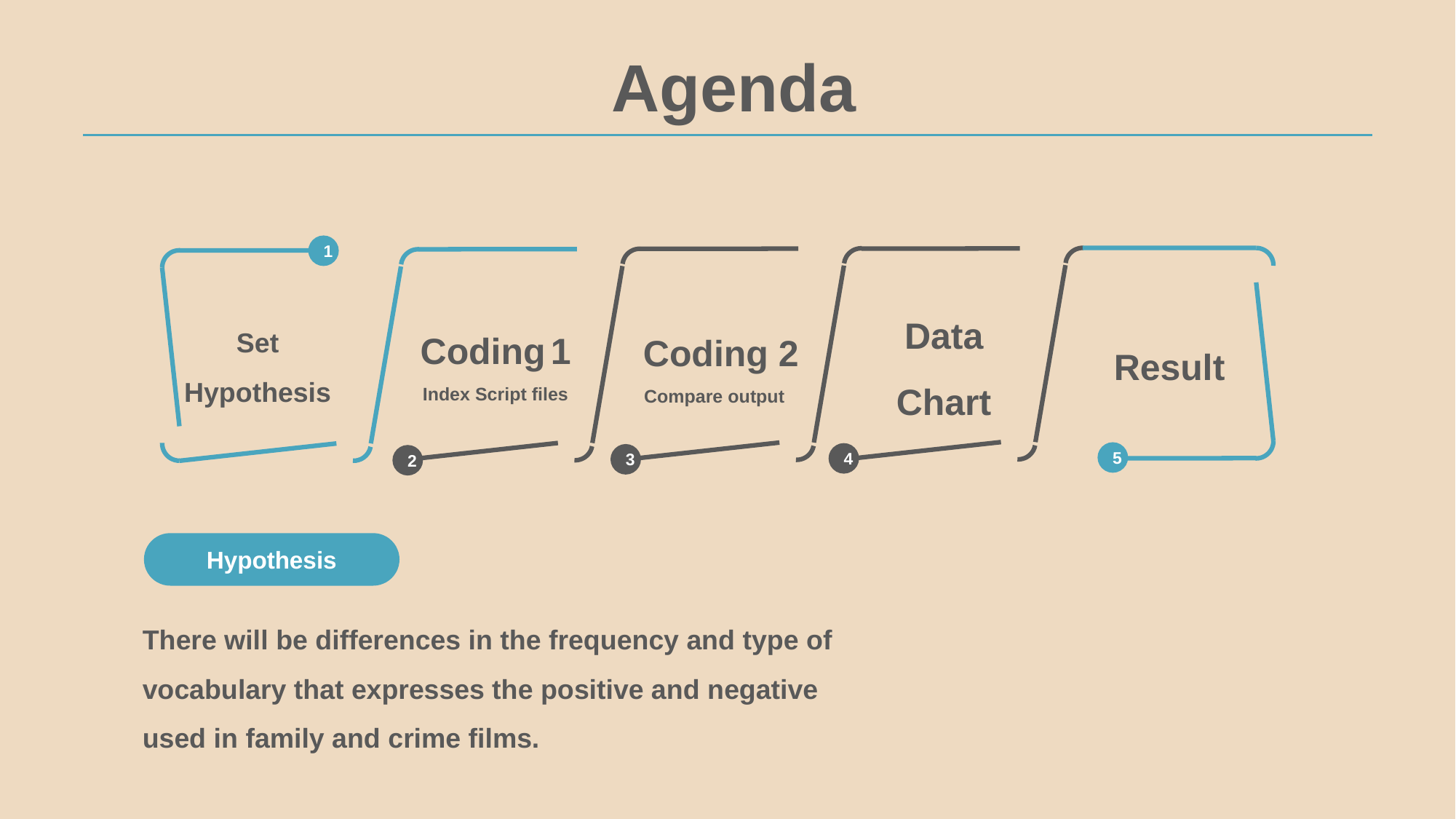

Agenda
1

Data Chart
Coding 1
Index Script files
Coding 2
  Compare output
Set Hypothesis
Result
5
4
3
2
Hypothesis
There will be differences in the frequency and type of vocabulary that expresses the positive and negative used in family and crime films.